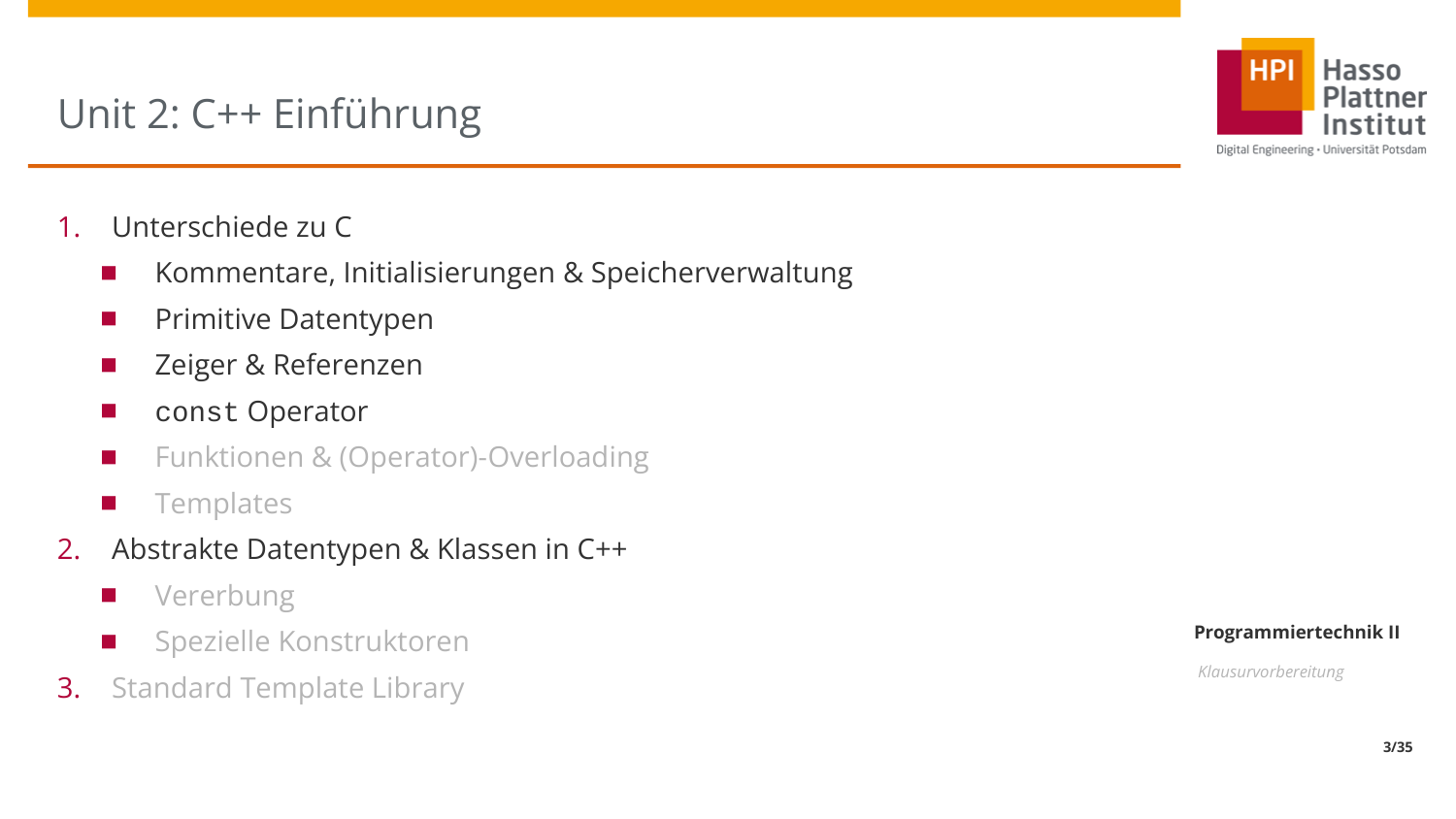

# Unit 2: C++ Einführung
Unterschiede zu C
Kommentare, Initialisierungen & Speicherverwaltung
Primitive Datentypen
Zeiger & Referenzen
const Operator
Funktionen & (Operator)-Overloading
Templates
Abstrakte Datentypen & Klassen in C++
Vererbung
Spezielle Konstruktoren
Standard Template Library